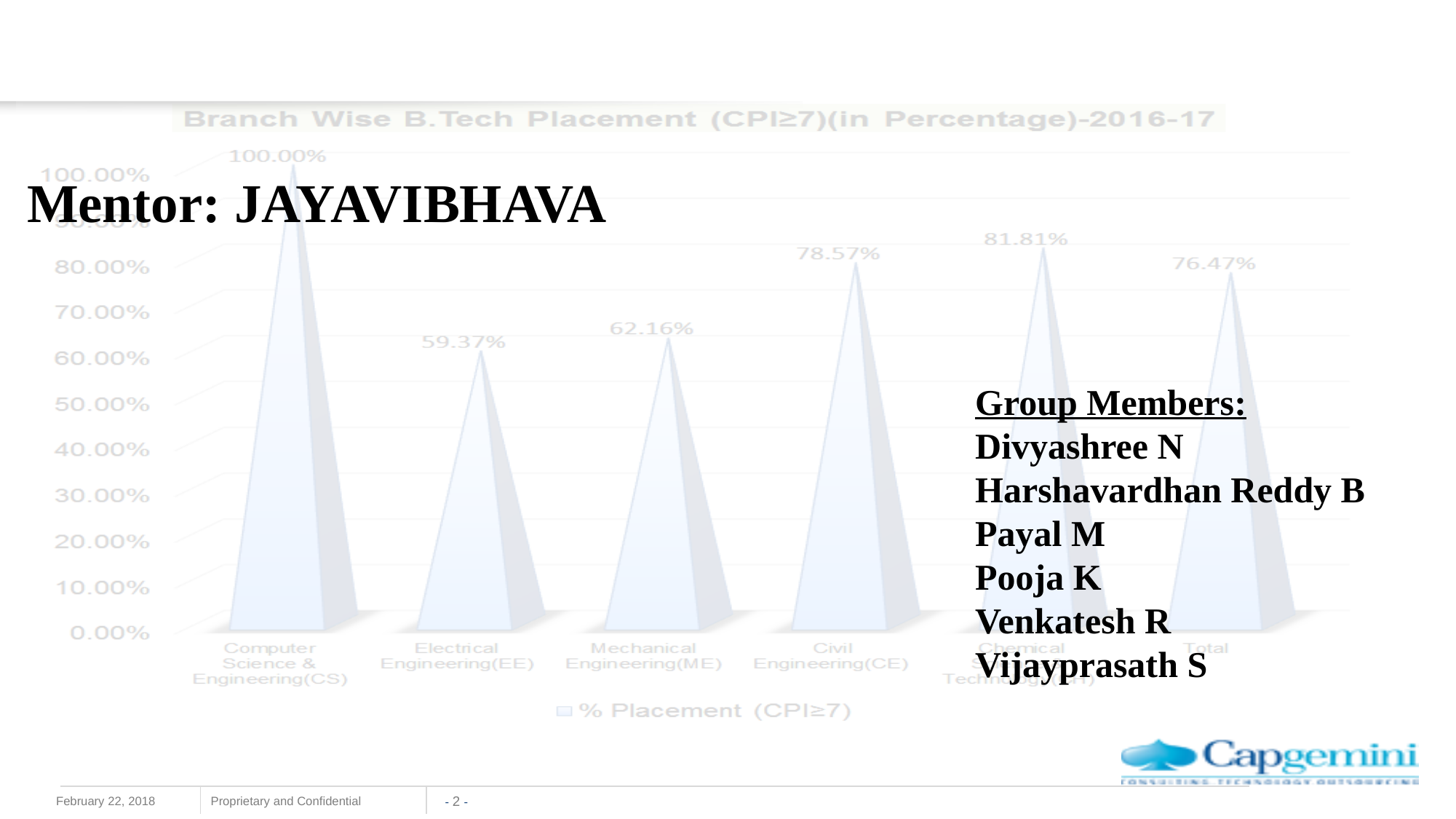

#

Mentor: JAYAVIBHAVA

Group Members:
Divyashree N
Harshavardhan Reddy B
Payal M
Pooja K
Venkatesh R
Vijayprasath S